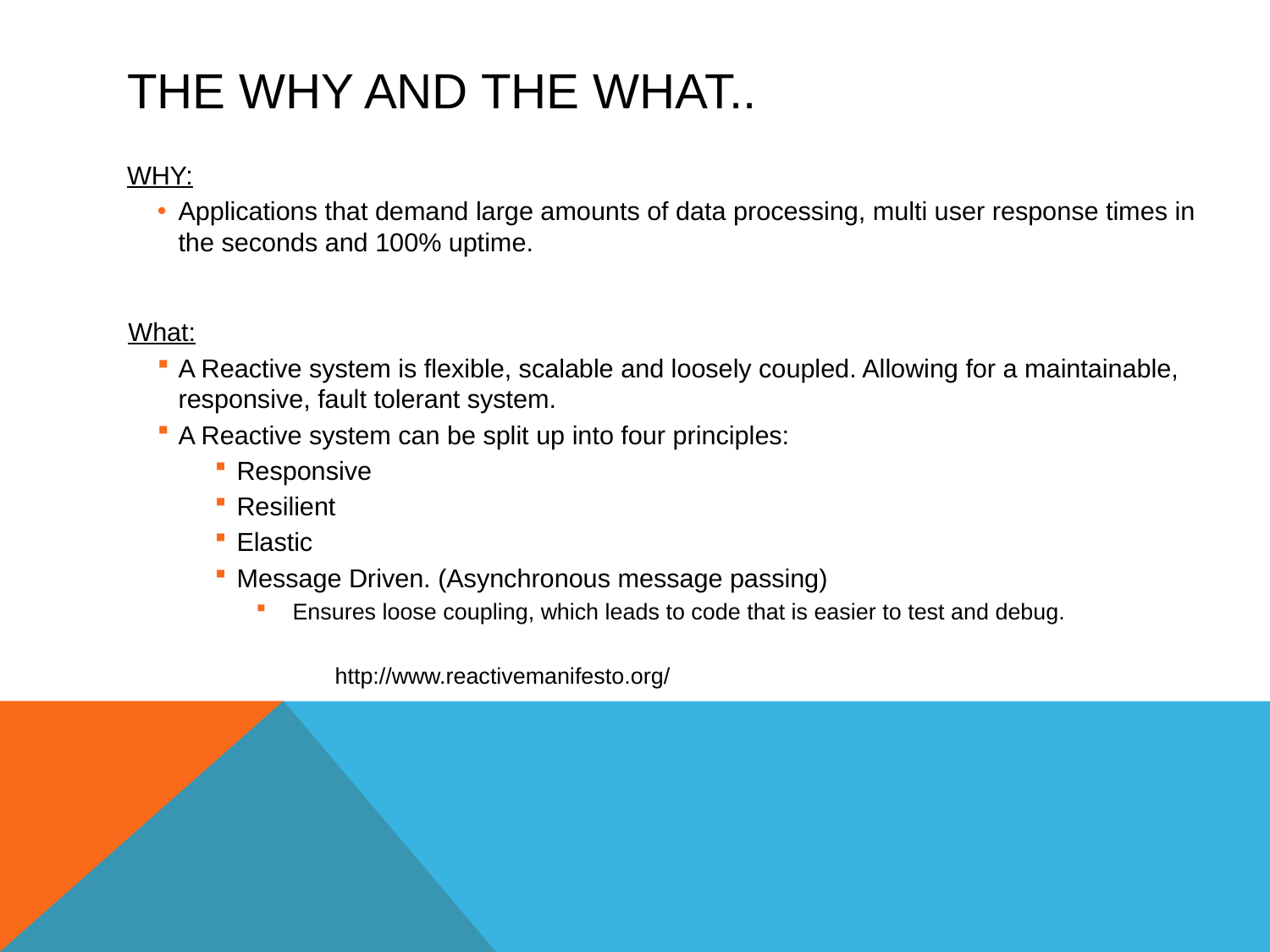

# The whY and the whAt..
WHY:
Applications that demand large amounts of data processing, multi user response times in the seconds and 100% uptime.

What:
A Reactive system is flexible, scalable and loosely coupled. Allowing for a maintainable, responsive, fault tolerant system.
A Reactive system can be split up into four principles:
Responsive
Resilient
Elastic
Message Driven. (Asynchronous message passing)
Ensures loose coupling, which leads to code that is easier to test and debug.

http://www.reactivemanifesto.org/